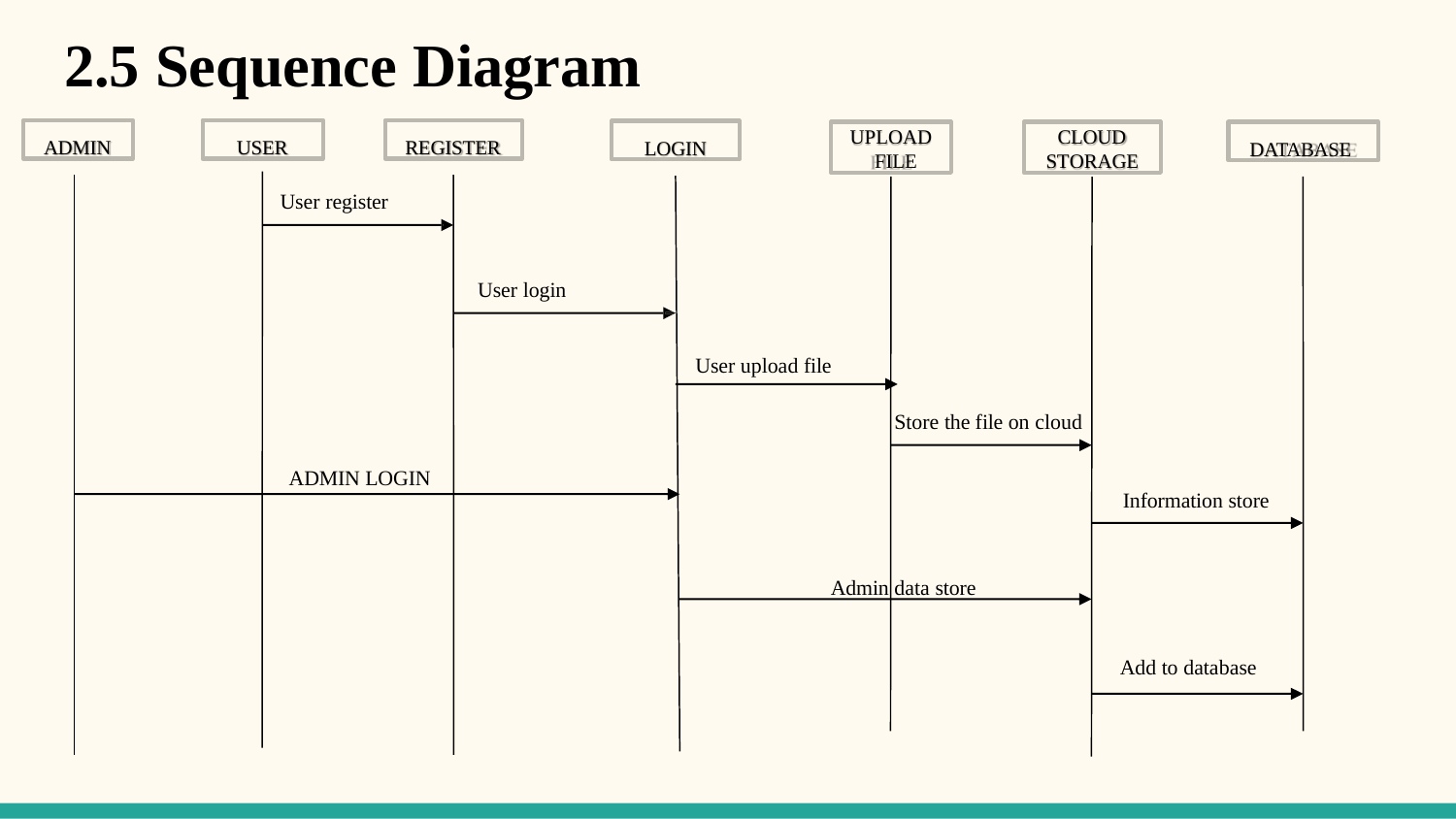

# 2.5 Sequence Diagram

ADMIN
USER
REGISTER
LOGIN
UPLOAD  FILE
CLOUD  STORAGE
DATABASE

User register

User login

User upload file

Store the file on cloud

ADMIN LOGIN
Information store
Admin data store

Add to database